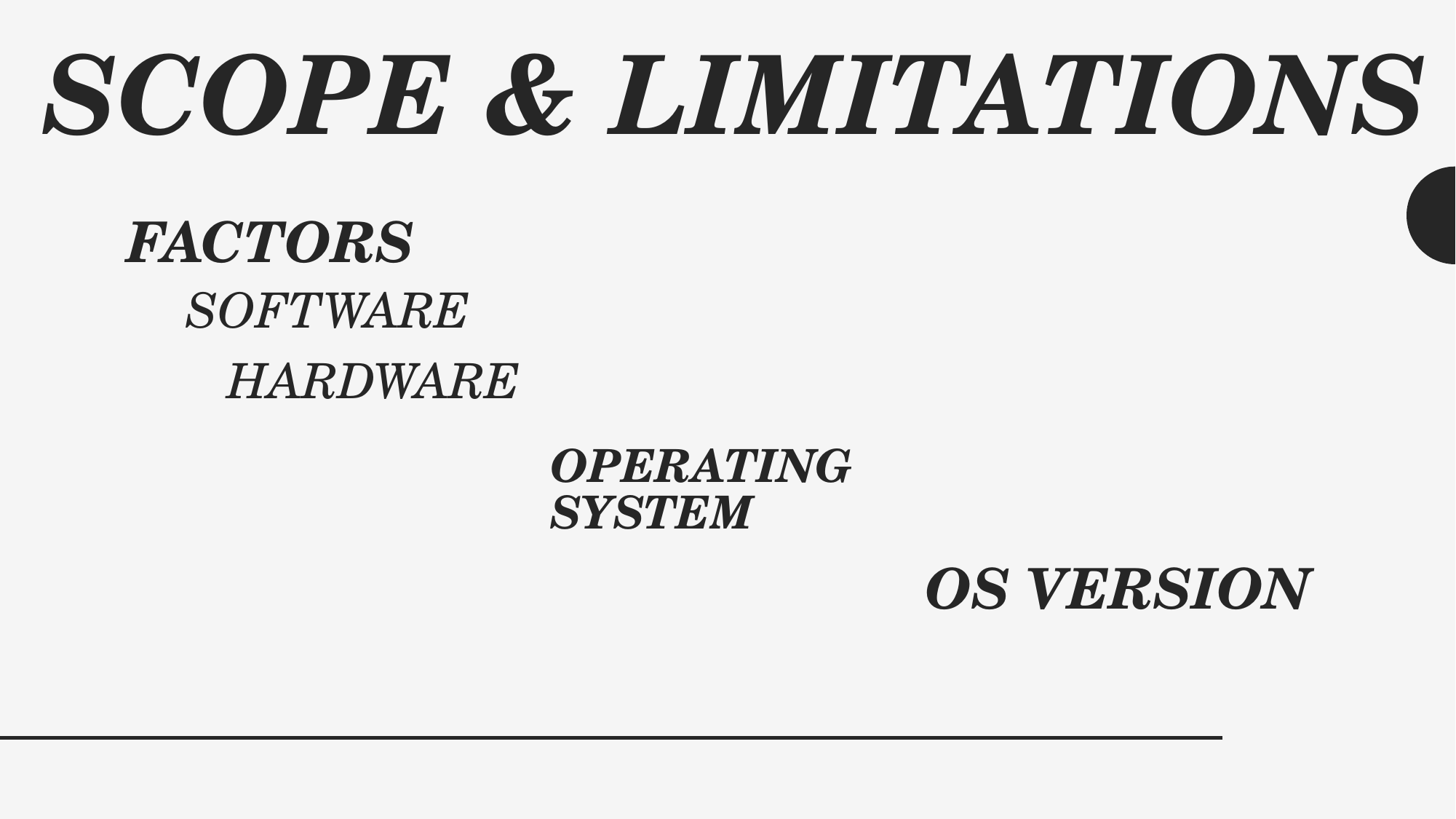

# Scope & limitations
Factors
Software
hardware
Operating system
OS Version